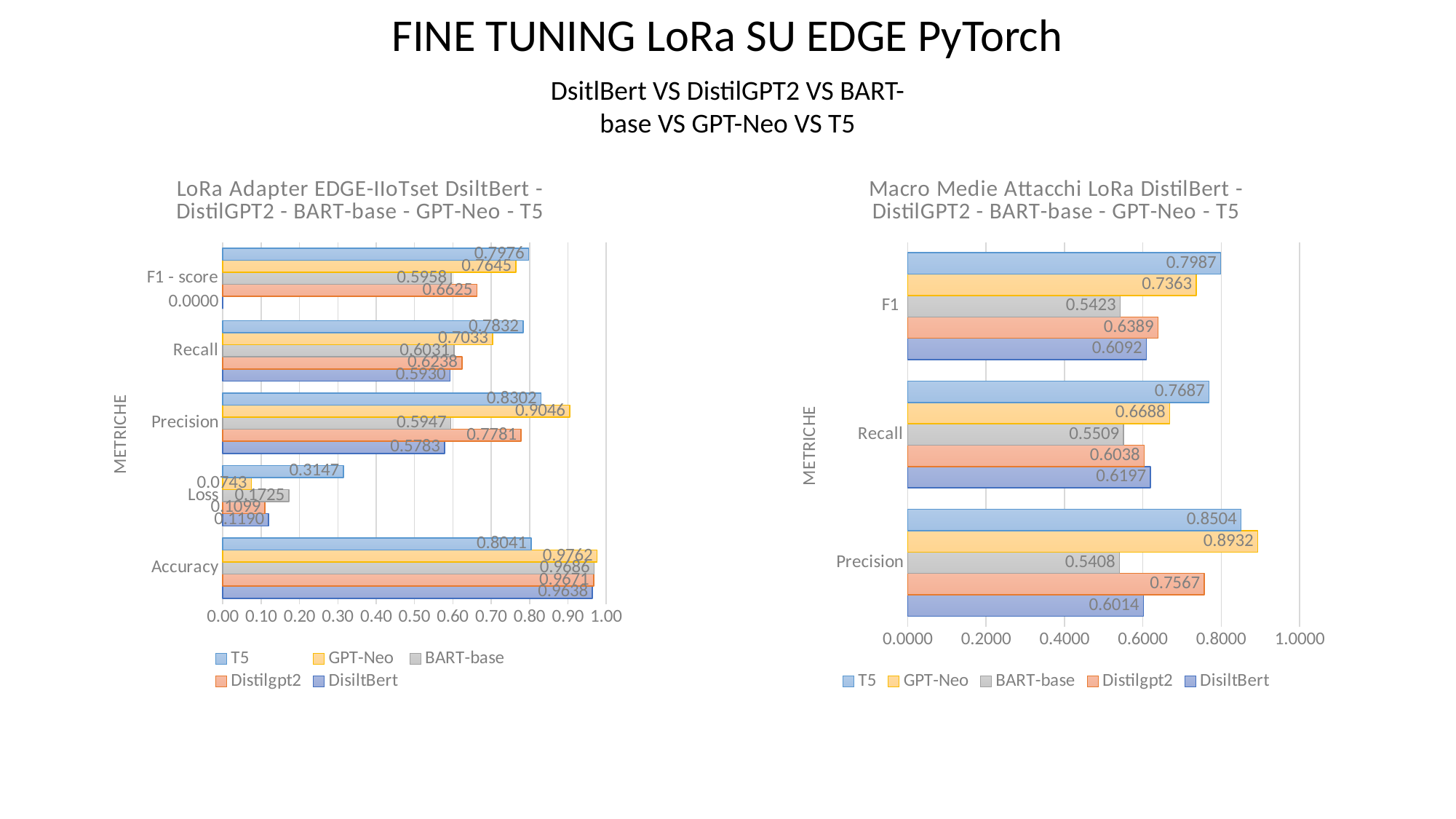

# FINE TUNING LoRa SU EDGE PyTorch
DsitlBert VS DistilGPT2 VS BART-base VS GPT-Neo VS T5

### Chart: Macro Medie Attacchi LoRa DistilBert - DistilGPT2 - BART-base - GPT-Neo - T5

| Category | DisiltBert | Distilgpt2 | BART-base | GPT-Neo | T5 |
|---|---|---|---|---|---|
| Precision | 0.6014 | 0.7567 | 0.5408 | 0.8932 | 0.8504 |
| Recall | 0.6197 | 0.6038 | 0.5509 | 0.6688 | 0.7687 |
| F1  | 0.6092 | 0.6389 | 0.5423 | 0.7363 | 0.7987 |

### Chart: LoRa Adapter EDGE-IIoTset DsiltBert - DistilGPT2 - BART-base - GPT-Neo - T5

| Category | DisiltBert | Distilgpt2 | BART-base | GPT-Neo | T5 |
|---|---|---|---|---|---|
| Accuracy | 0.9638 | 0.9671 | 0.9686 | 0.9762 | 0.8041 |
| Loss | 0.119 | 0.1099 | 0.1725 | 0.0743 | 0.3147 |
| Precision | 0.5783 | 0.7781 | 0.5947 | 0.9046 | 0.8302 |
| Recall | 0.593 | 0.6238 | 0.6031 | 0.7033 | 0.7832 |
| F1 - score | 0.0 | 0.6625 | 0.5958 | 0.7645 | 0.7976 |